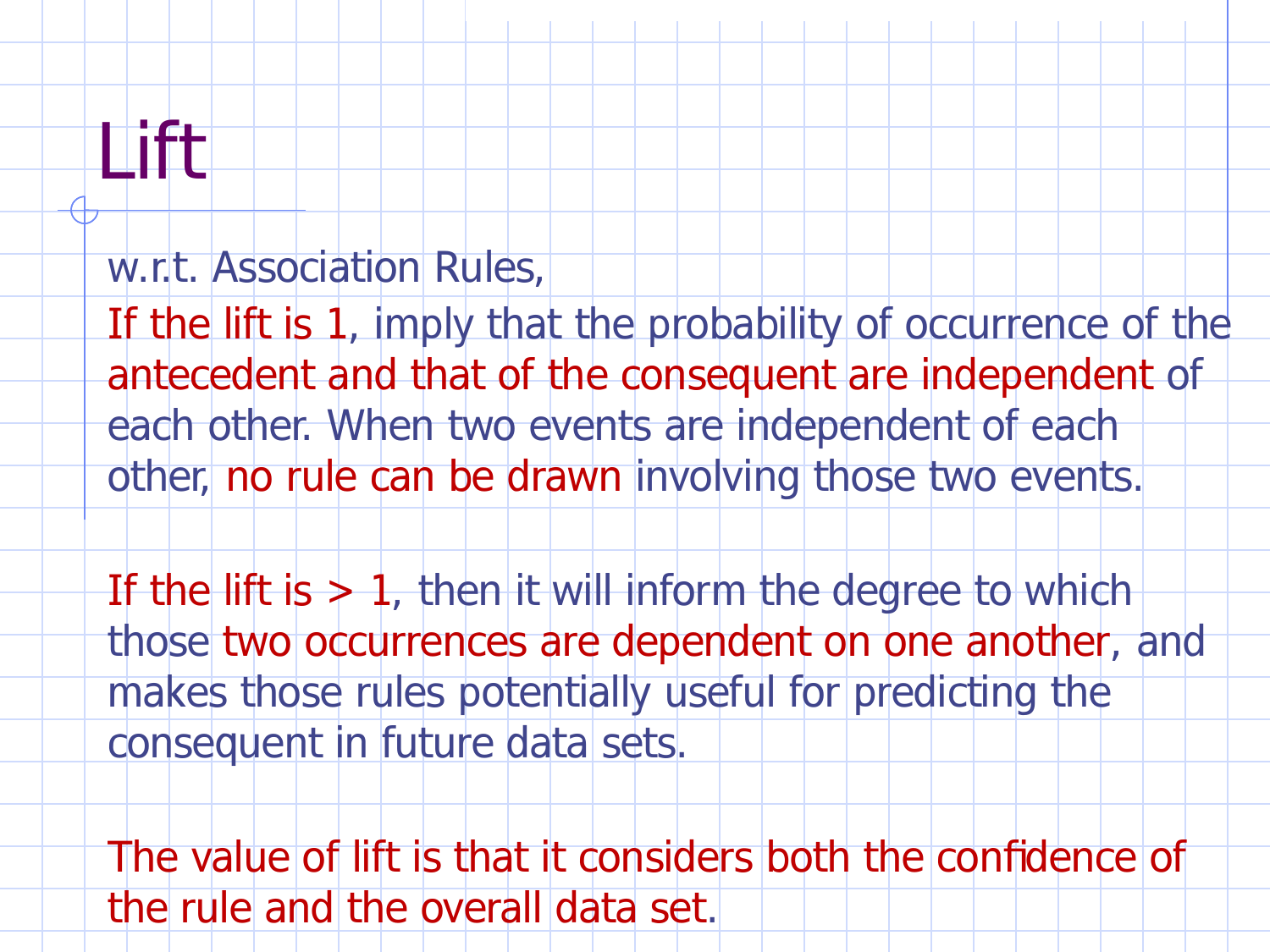

# Lift
w.r.t. Association Rules,
If the lift is 1, imply that the probability of occurrence of the antecedent and that of the consequent are independent of each other. When two events are independent of each other, no rule can be drawn involving those two events.

If the lift is > 1, then it will inform the degree to which those two occurrences are dependent on one another, and makes those rules potentially useful for predicting the consequent in future data sets.

The value of lift is that it considers both the confidence of the rule and the overall data set.